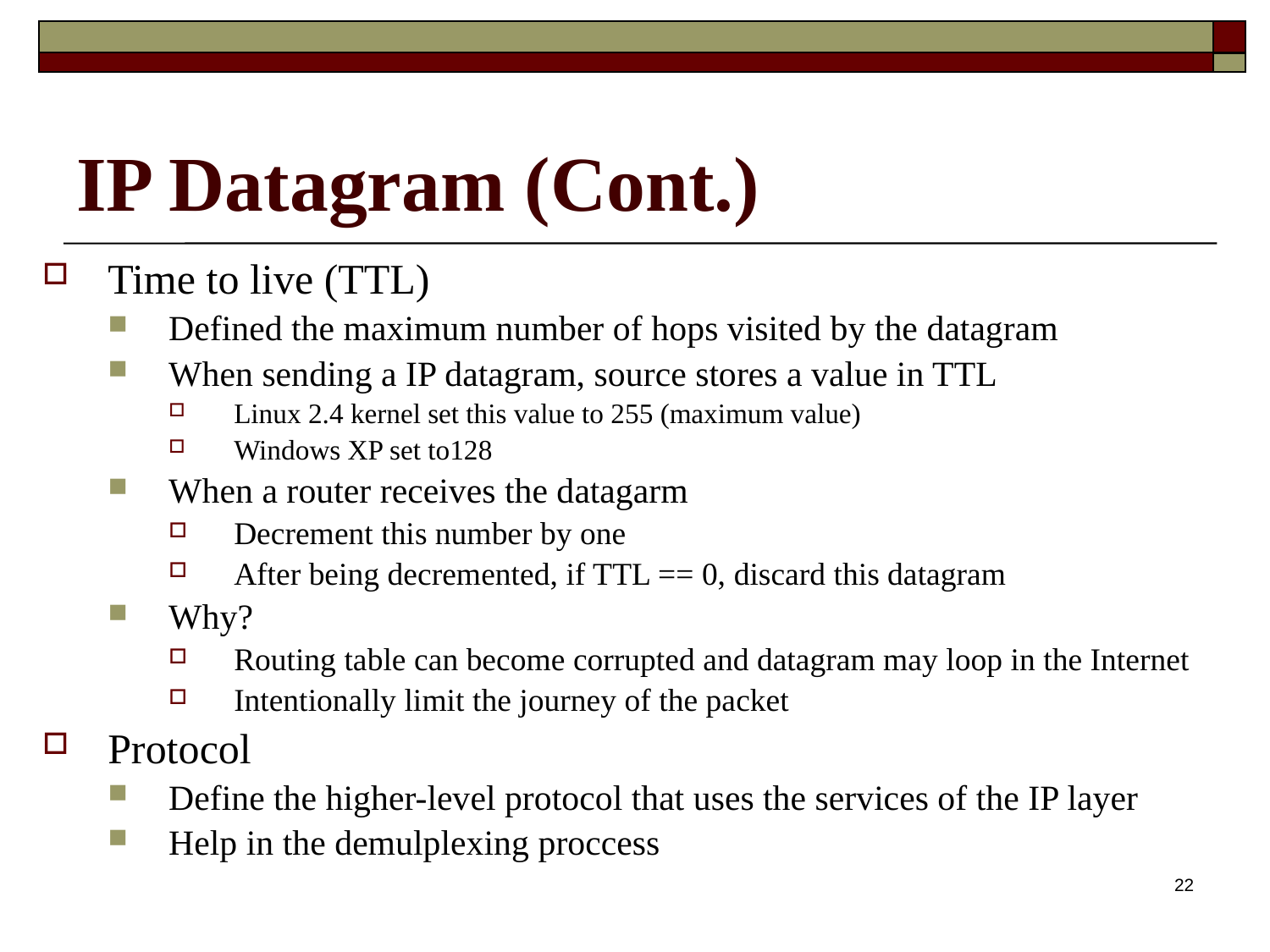

# IP Datagram (Cont.)
Time to live (TTL)
Defined the maximum number of hops visited by the datagram
When sending a IP datagram, source stores a value in TTL
Linux 2.4 kernel set this value to 255 (maximum value)
Windows XP set to128
When a router receives the datagarm
Decrement this number by one
After being decremented, if TTL == 0, discard this datagram
Why?
Routing table can become corrupted and datagram may loop in the Internet
Intentionally limit the journey of the packet
Protocol
Define the higher-level protocol that uses the services of the IP layer
Help in the demulplexing proccess
22